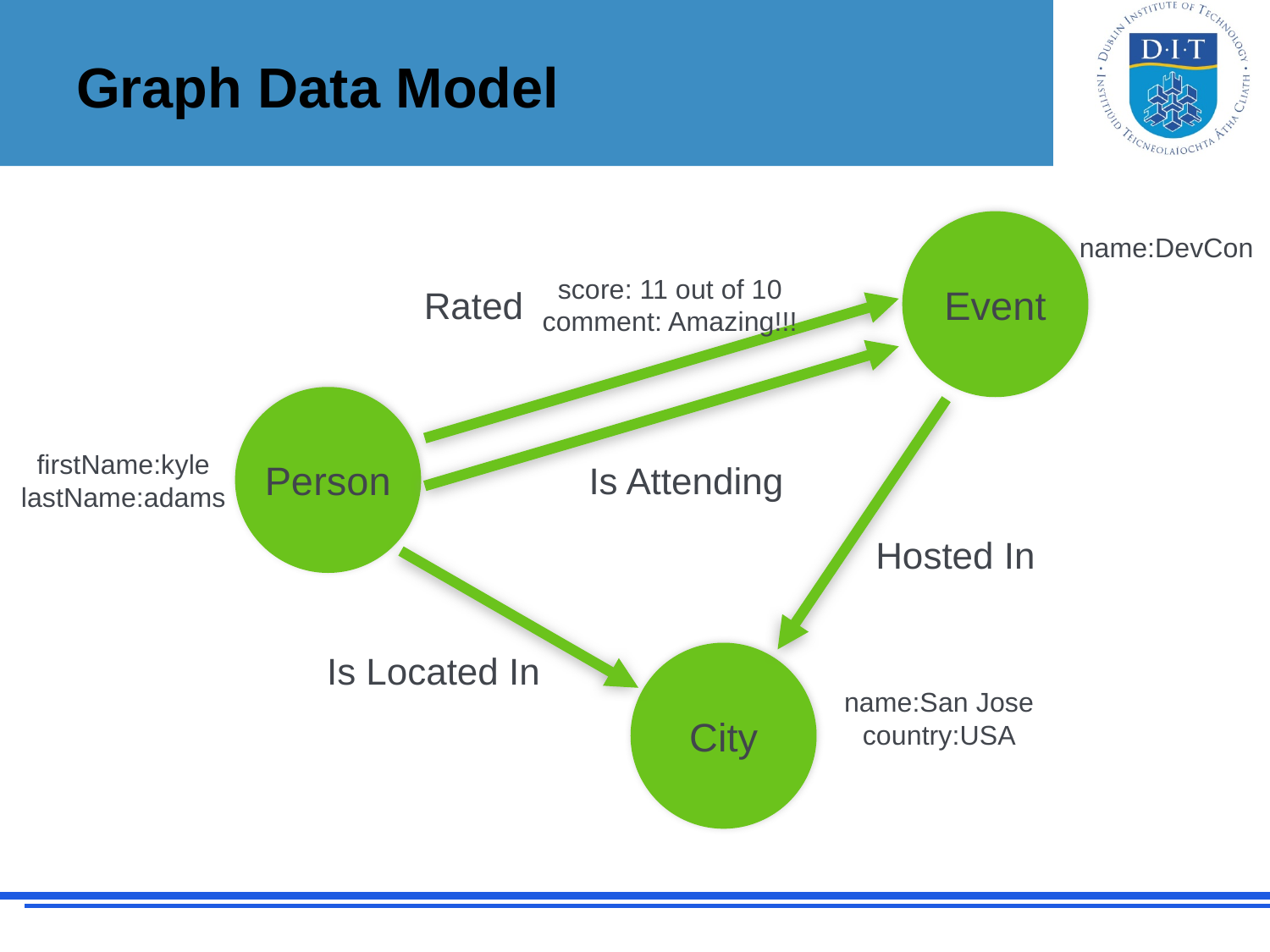

# Graph Data Model
Event
name:DevCon
score: 11 out of 10
comment: Amazing!!!
Rated

Person

firstName:kyle
lastName:adams
Is Attending
Hosted In

Is Located In
City
name:San Jose
country:USA